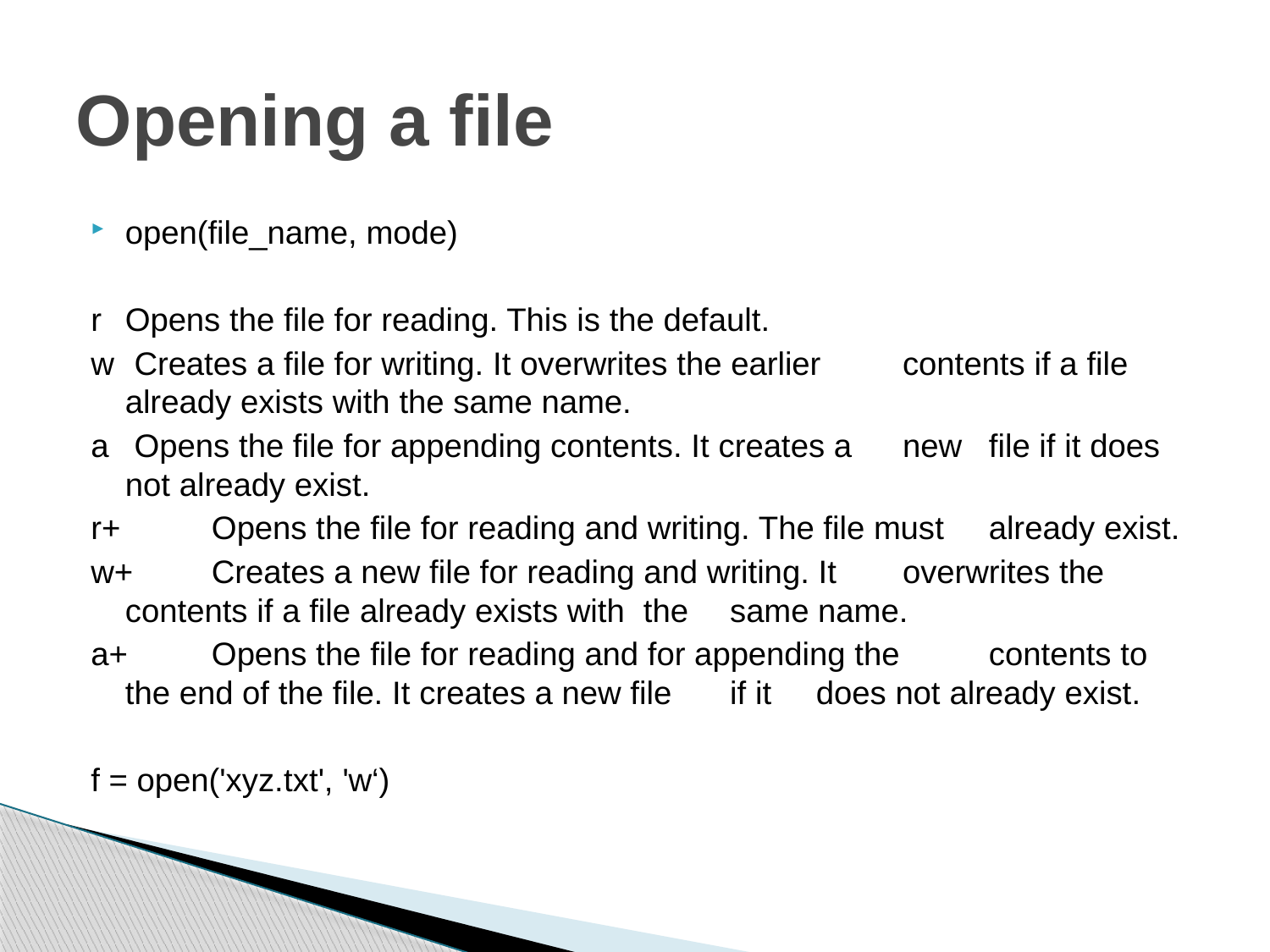

# Opening a file
open(file_name, mode)

r 		Opens the file for reading. This is the default.
w		 Creates a file for writing. It overwrites the earlier 	contents if a file already exists with the same name.
a		 Opens the file for appending contents. It creates a 	new 	file if it does not already exist.
r+ 	Opens the file for reading and writing. The file must 	already exist.
w+ 	Creates a new file for reading and writing. It 	overwrites the contents if a file already exists with 	the 	same name.
a+ 	Opens the file for reading and for appending the 	contents to the end of the file. It creates a new file 	if it 	does not already exist.

f = open('xyz.txt', 'w‘)